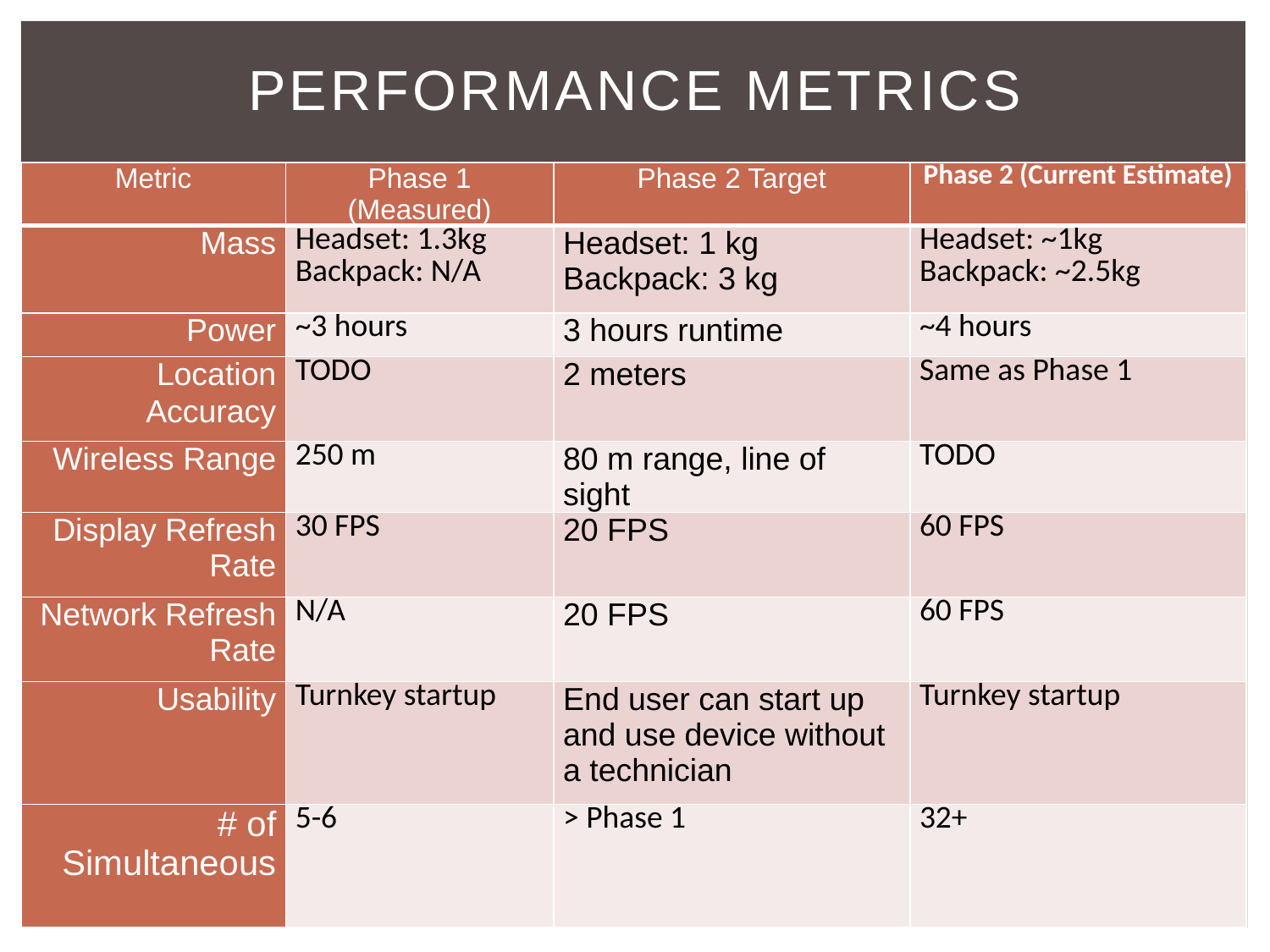

# Performance metrics
| Metric | Phase 1 (Measured) | Phase 2 Target | Phase 2 (Current Estimate) |
| --- | --- | --- | --- |
| Mass | Headset: 1.3kg Backpack: N/A | Headset: 1 kg Backpack: 3 kg | Headset: ~1kg Backpack: ~2.5kg |
| Power | ~3 hours | 3 hours runtime | ~4 hours |
| Location Accuracy | TODO | 2 meters | Same as Phase 1 |
| Wireless Range | 250 m | 80 m range, line of sight | TODO |
| Display Refresh Rate | 30 FPS | 20 FPS | 60 FPS |
| Network Refresh Rate | N/A | 20 FPS | 60 FPS |
| Usability | Turnkey startup | End user can start up and use device without a technician | Turnkey startup |
| # of Simultaneous | 5-6 | > Phase 1 | 32+ |